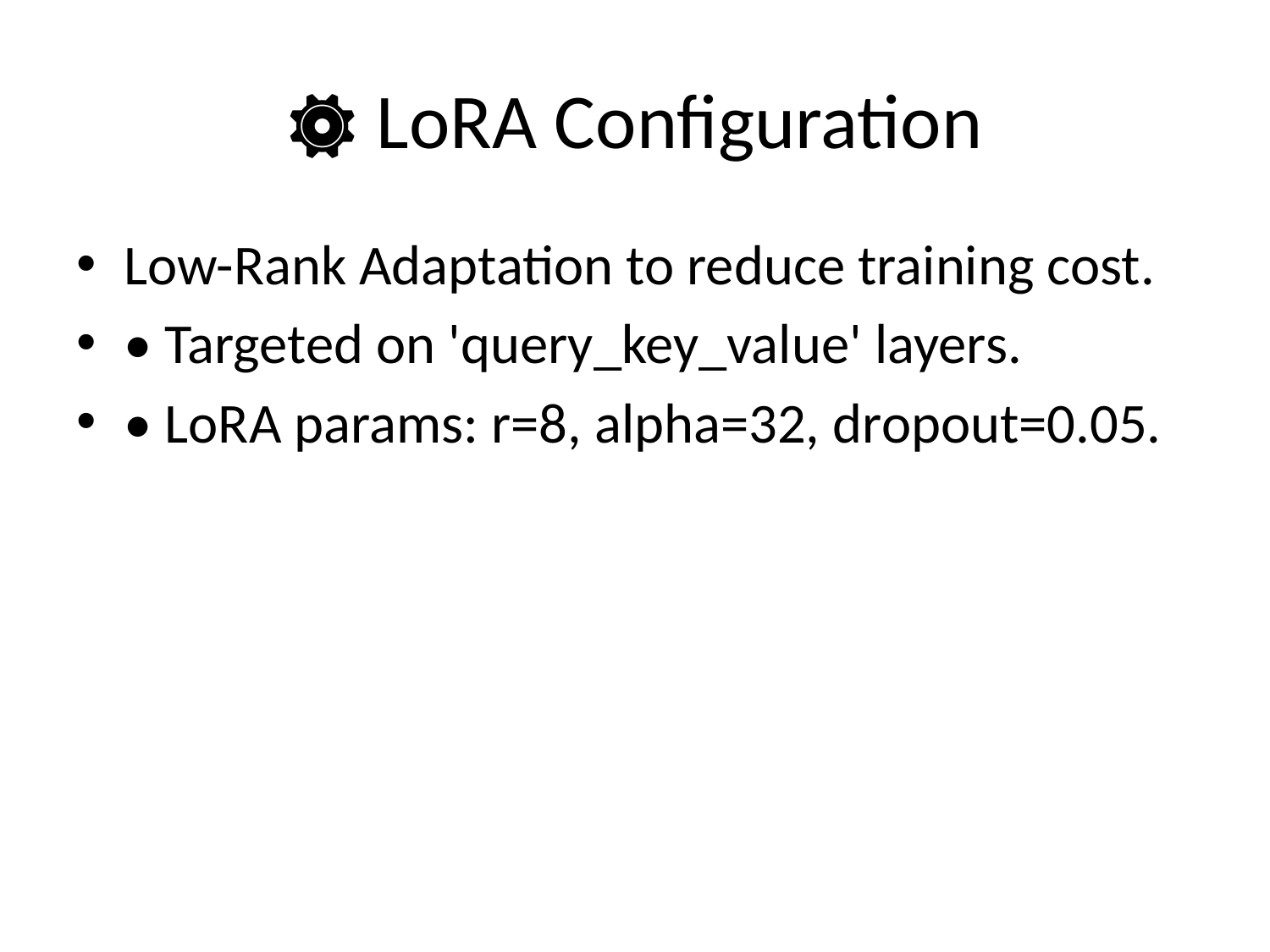

# ⚙️ LoRA Configuration
Low-Rank Adaptation to reduce training cost.
• Targeted on 'query_key_value' layers.
• LoRA params: r=8, alpha=32, dropout=0.05.